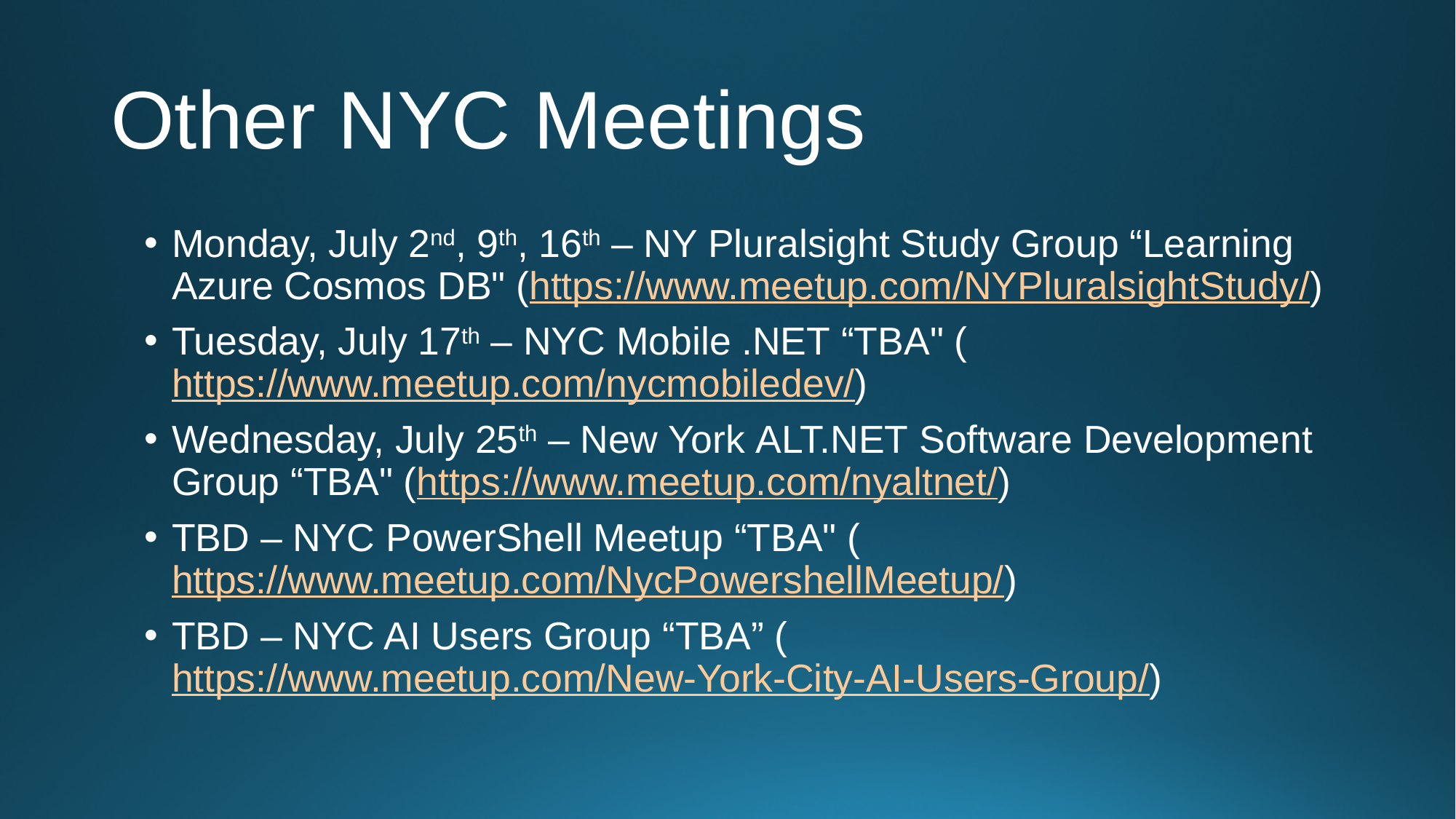

# Other NYC Meetings
Monday, July 2nd, 9th, 16th – NY Pluralsight Study Group “Learning Azure Cosmos DB" (https://www.meetup.com/NYPluralsightStudy/)
Tuesday, July 17th – NYC Mobile .NET “TBA" (https://www.meetup.com/nycmobiledev/)
Wednesday, July 25th – New York ALT.NET Software Development Group “TBA" (https://www.meetup.com/nyaltnet/)
TBD – NYC PowerShell Meetup “TBA" (https://www.meetup.com/NycPowershellMeetup/)
TBD – NYC AI Users Group “TBA” (https://www.meetup.com/New-York-City-AI-Users-Group/)